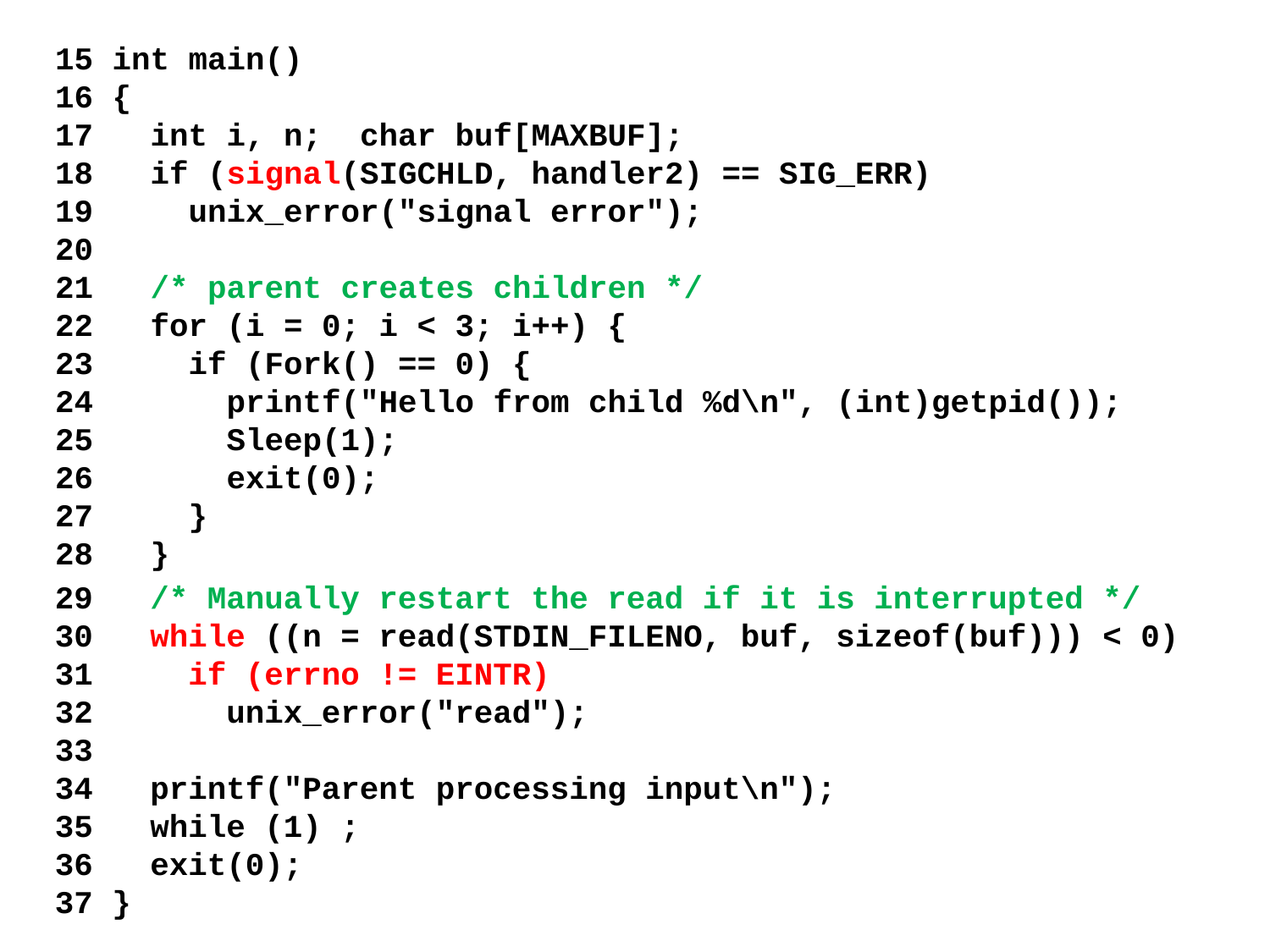

15 int main()
16 {
17   int i, n;  char buf[MAXBUF];
18   if (signal(SIGCHLD, handler2) == SIG_ERR)
19     unix_error("signal error");
20
21   /* parent creates children */
22   for (i = 0; i < 3; i++) {
23     if (Fork() == 0) {
24       printf("Hello from child %d\n", (int)getpid());
25       Sleep(1);
26       exit(0);
27     }
28   }
29   /* Manually restart the read if it is interrupted */
30   while ((n = read(STDIN_FILENO, buf, sizeof(buf))) < 0)
31     if (errno != EINTR)
32       unix_error("read");
33
34   printf("Parent processing input\n");
35   while (1) ;
36   exit(0);
37 }
22